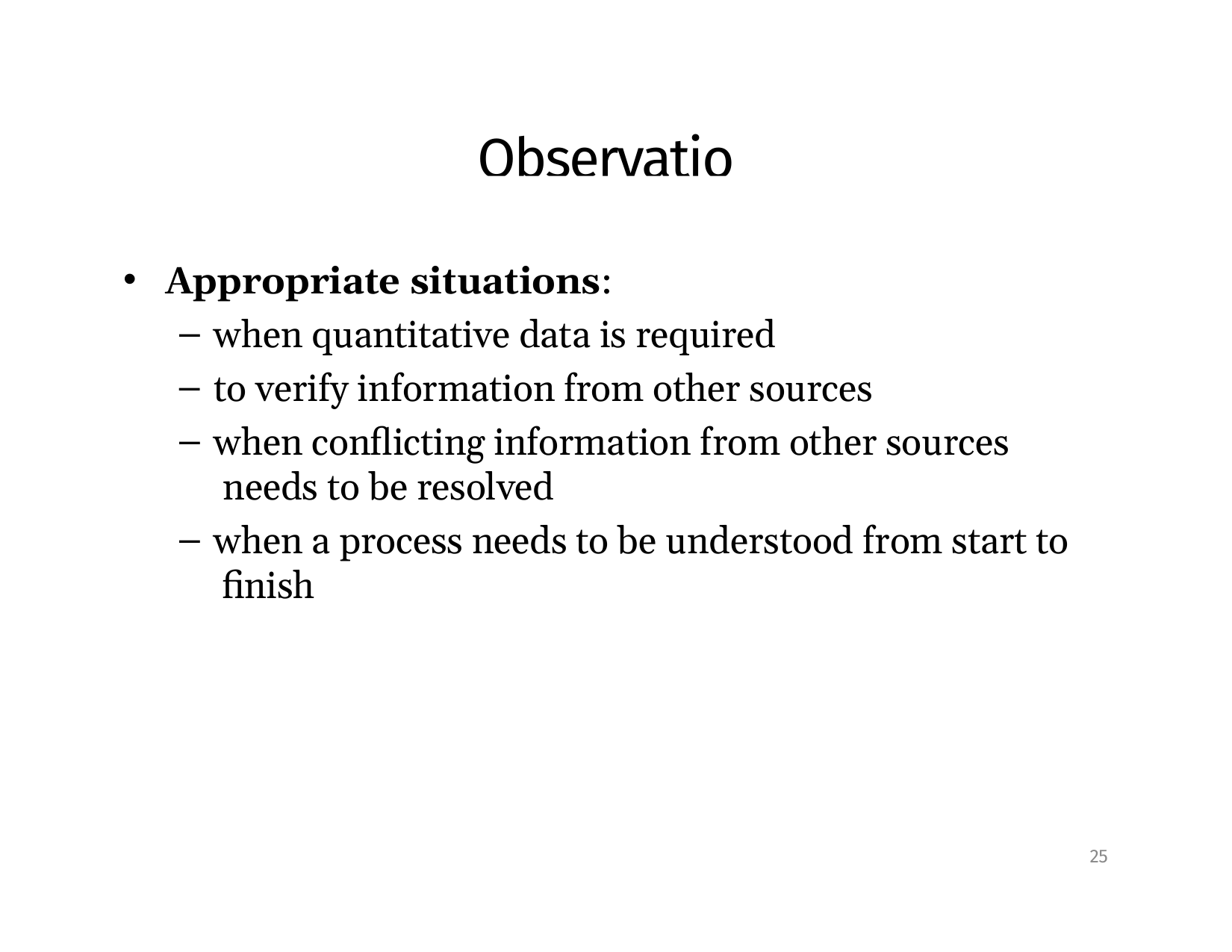

# Observation

Appropriate situations:
when quantitative data is required
to verify information from other sources
when conflicting information from other sources  needs to be resolved
when a process needs to be understood from start to  finish
25